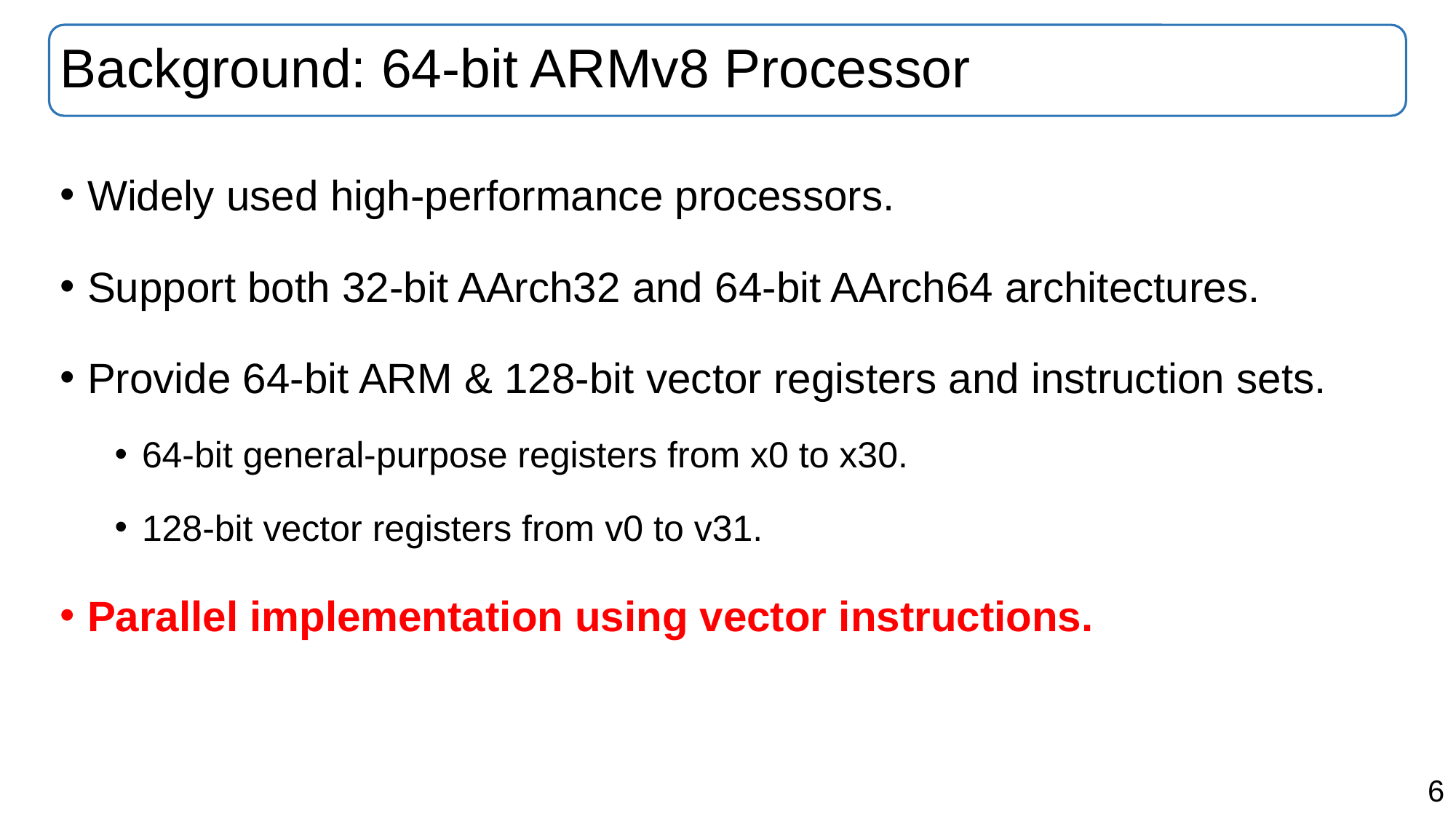

# Background: 64-bit ARMv8 Processor
Widely used high-performance processors.
Support both 32-bit AArch32 and 64-bit AArch64 architectures.
Provide 64-bit ARM & 128-bit vector registers and instruction sets.
64-bit general-purpose registers from x0 to x30.
128-bit vector registers from v0 to v31.
Parallel implementation using vector instructions.